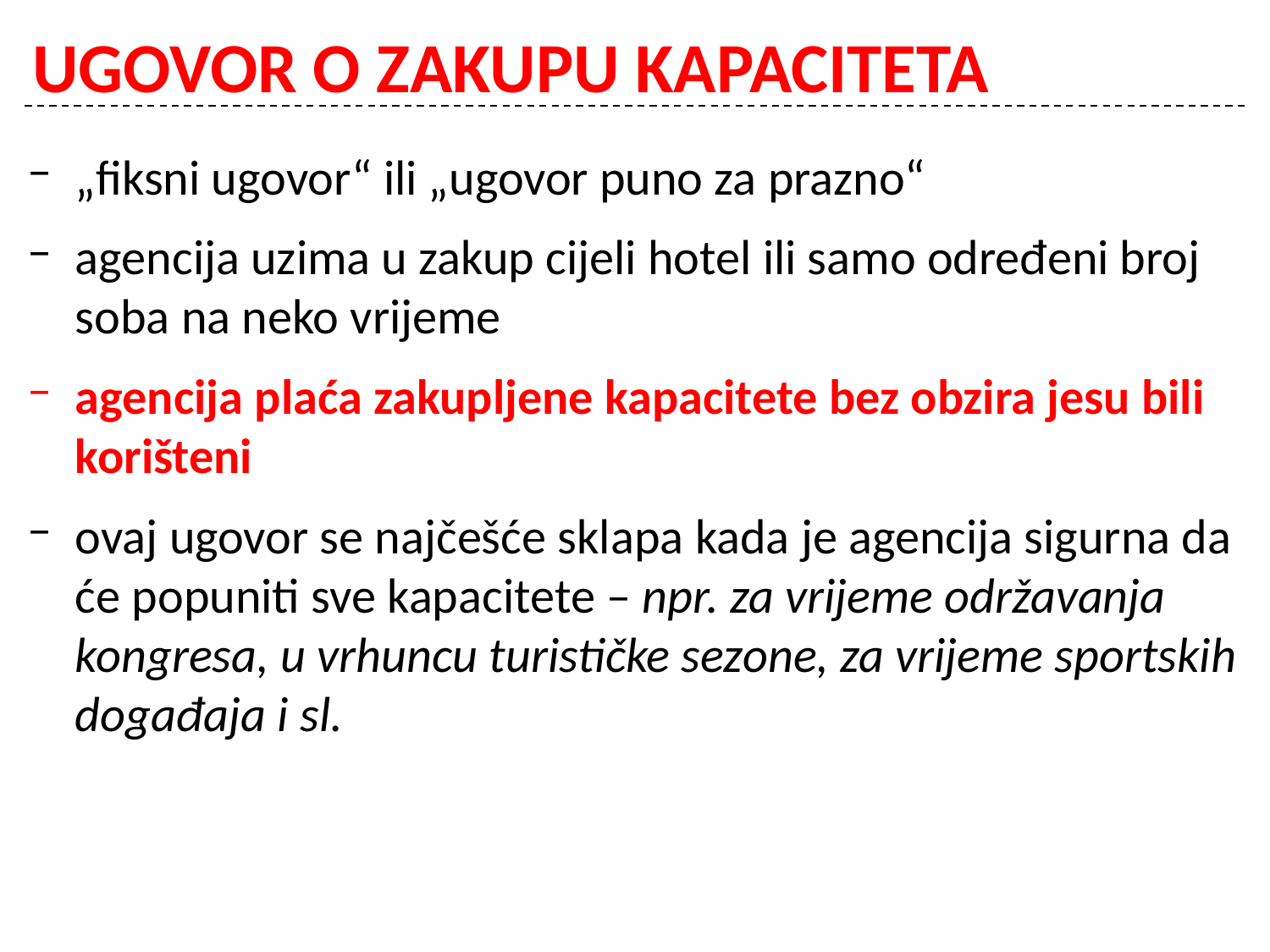

# UGOVOR O ZAKUPU KAPACITETA
„fiksni ugovor“ ili „ugovor puno za prazno“
agencija uzima u zakup cijeli hotel ili samo određeni broj soba na neko vrijeme
agencija plaća zakupljene kapacitete bez obzira jesu bili korišteni
ovaj ugovor se najčešće sklapa kada je agencija sigurna da će popuniti sve kapacitete – npr. za vrijeme održavanja kongresa, u vrhuncu turističke sezone, za vrijeme sportskih događaja i sl.